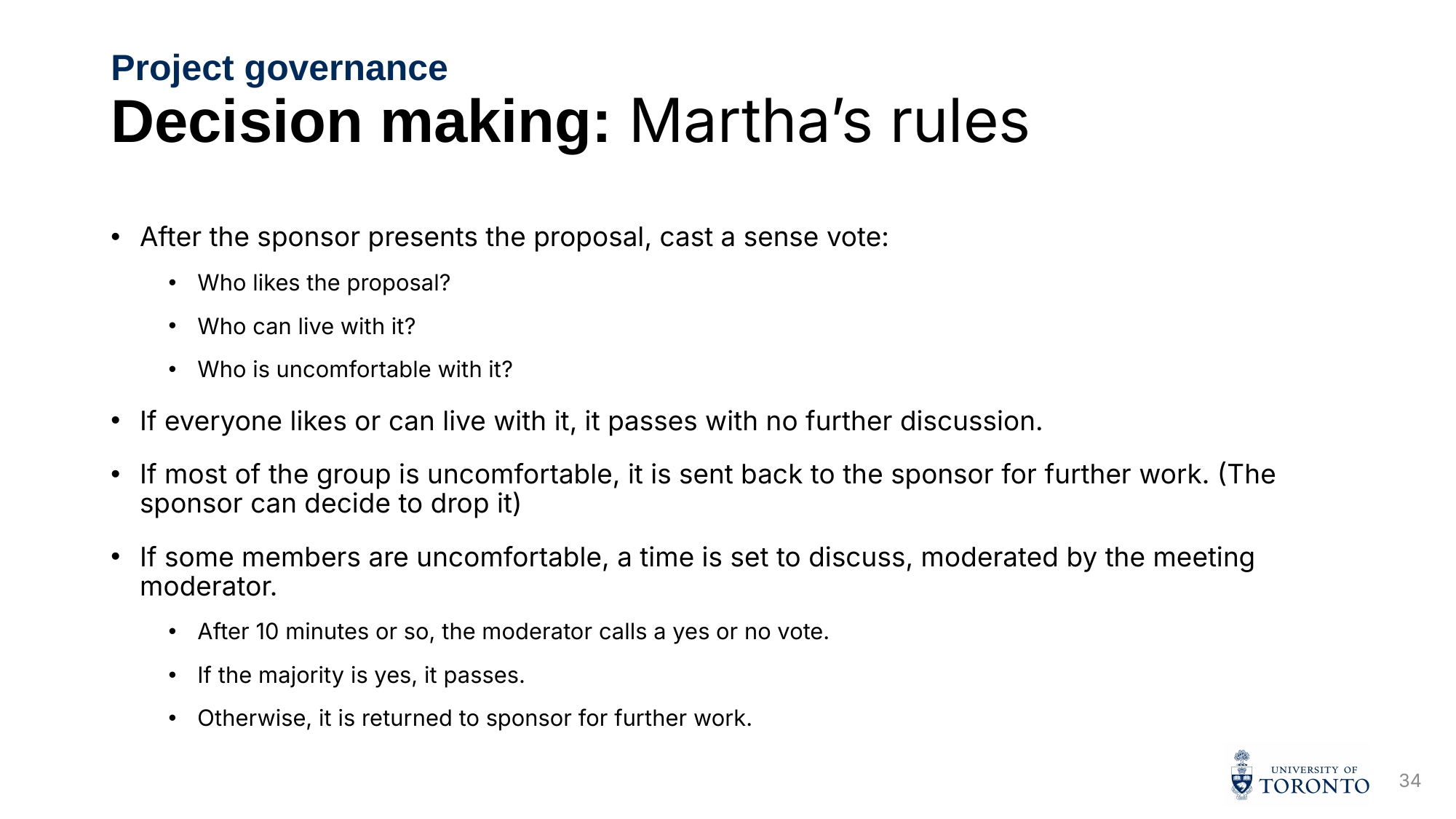

# Decision making: Martha’s rules
Project governance
After the sponsor presents the proposal, cast a sense vote:
Who likes the proposal?
Who can live with it?
Who is uncomfortable with it?
If everyone likes or can live with it, it passes with no further discussion.
If most of the group is uncomfortable, it is sent back to the sponsor for further work. (The sponsor can decide to drop it)
If some members are uncomfortable, a time is set to discuss, moderated by the meeting moderator.
After 10 minutes or so, the moderator calls a yes or no vote.
If the majority is yes, it passes.
Otherwise, it is returned to sponsor for further work.
34